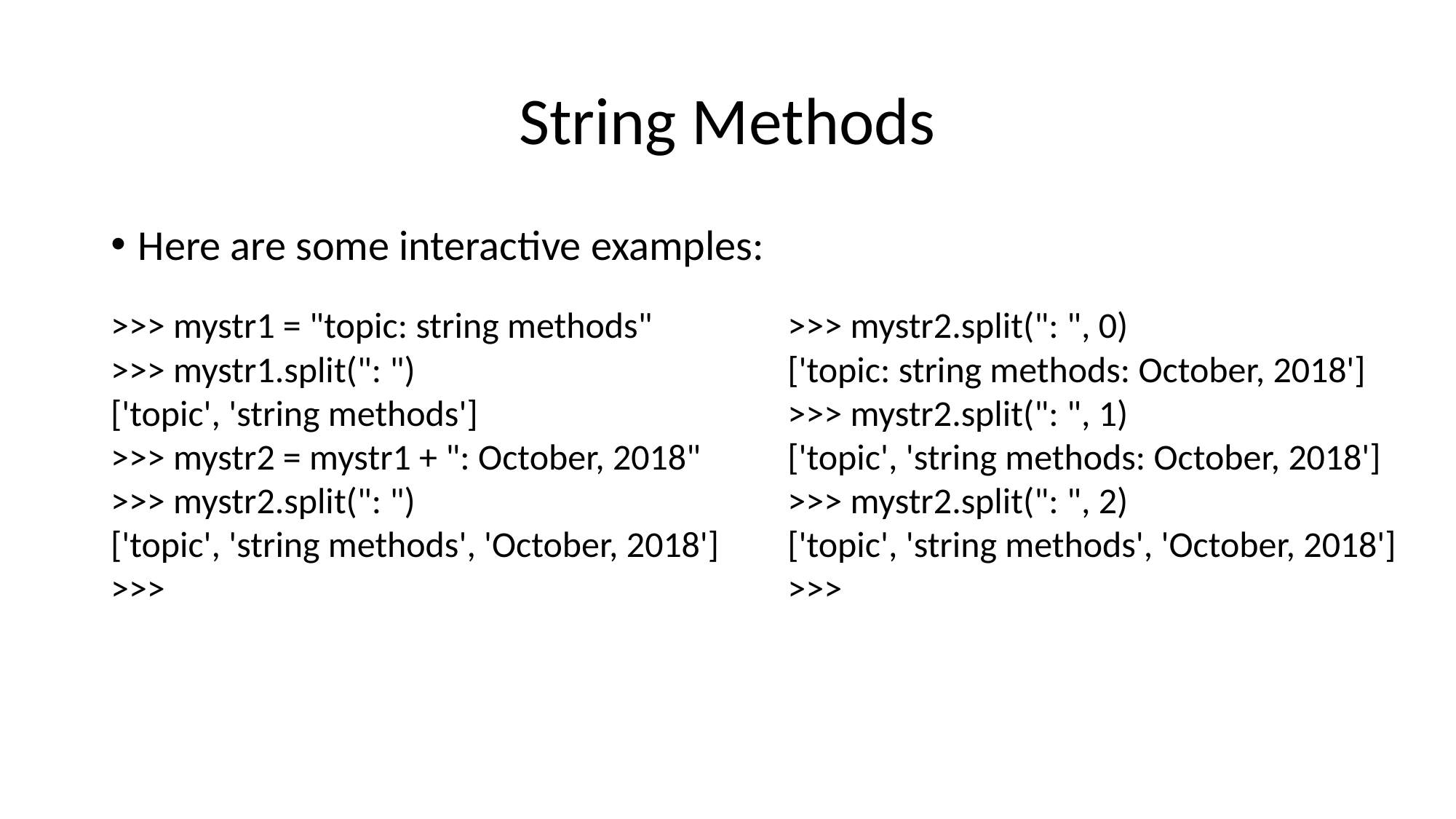

# String Methods
Here are some interactive examples:

>>> mystr1 = "topic: string methods"
>>> mystr1.split(": ")
['topic', 'string methods']
>>> mystr2 = mystr1 + ": October, 2018"
>>> mystr2.split(": ")
['topic', 'string methods', 'October, 2018']
>>>
>>> mystr2.split(": ", 0)
['topic: string methods: October, 2018']
>>> mystr2.split(": ", 1)
['topic', 'string methods: October, 2018']
>>> mystr2.split(": ", 2)
['topic', 'string methods', 'October, 2018']
>>>